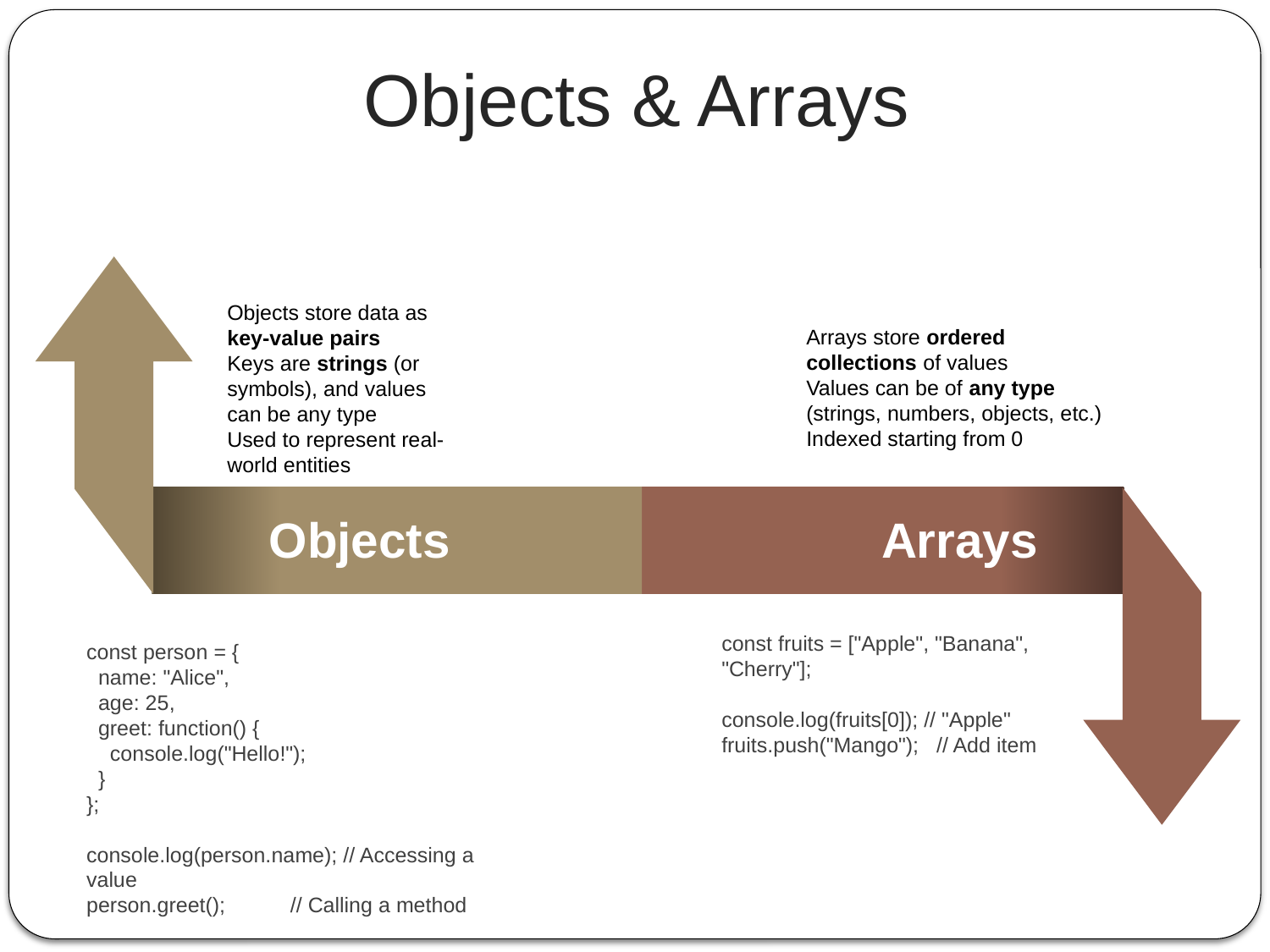

Objects & Arrays

Objects store data as key-value pairs
Keys are strings (or symbols), and values can be any type
Used to represent real-world entities
Arrays store ordered collections of values
Values can be of any type (strings, numbers, objects, etc.)
Indexed starting from 0
Objects
Arrays
const fruits = ["Apple", "Banana", "Cherry"];

console.log(fruits[0]); // "Apple"
fruits.push("Mango");   // Add item
02
const person = {
  name: "Alice",
  age: 25,
  greet: function() {
    console.log("Hello!");
  }
};

console.log(person.name); // Accessing a value
person.greet();           // Calling a method